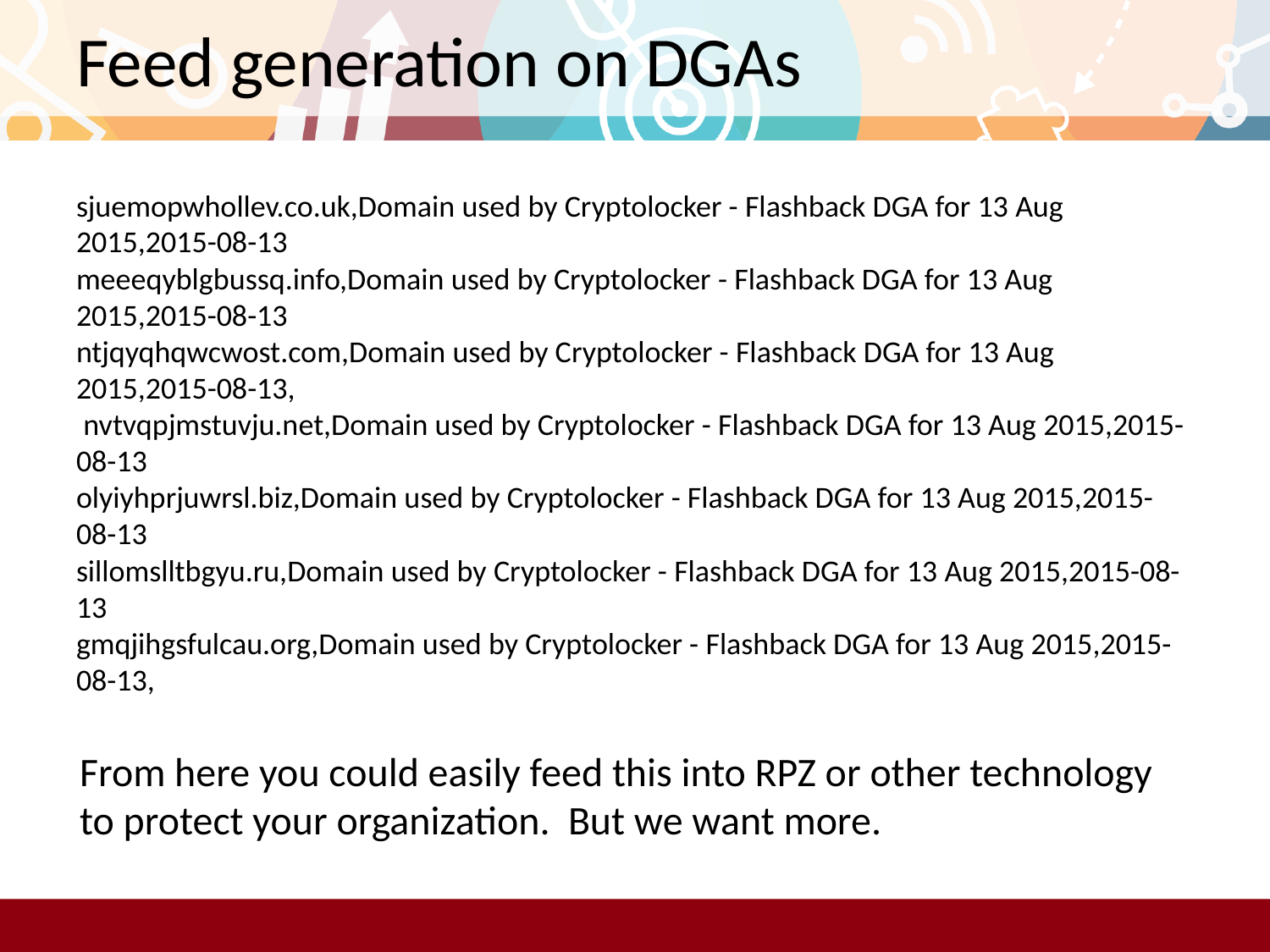

# Feed generation on DGAs
sjuemopwhollev.co.uk,Domain used by Cryptolocker - Flashback DGA for 13 Aug 2015,2015-08-13
meeeqyblgbussq.info,Domain used by Cryptolocker - Flashback DGA for 13 Aug 2015,2015-08-13
ntjqyqhqwcwost.com,Domain used by Cryptolocker - Flashback DGA for 13 Aug 2015,2015-08-13,
 nvtvqpjmstuvju.net,Domain used by Cryptolocker - Flashback DGA for 13 Aug 2015,2015-08-13
olyiyhprjuwrsl.biz,Domain used by Cryptolocker - Flashback DGA for 13 Aug 2015,2015-08-13
sillomslltbgyu.ru,Domain used by Cryptolocker - Flashback DGA for 13 Aug 2015,2015-08-13
gmqjihgsfulcau.org,Domain used by Cryptolocker - Flashback DGA for 13 Aug 2015,2015-08-13,

From here you could easily feed this into RPZ or other technology to protect your organization.  But we want more.